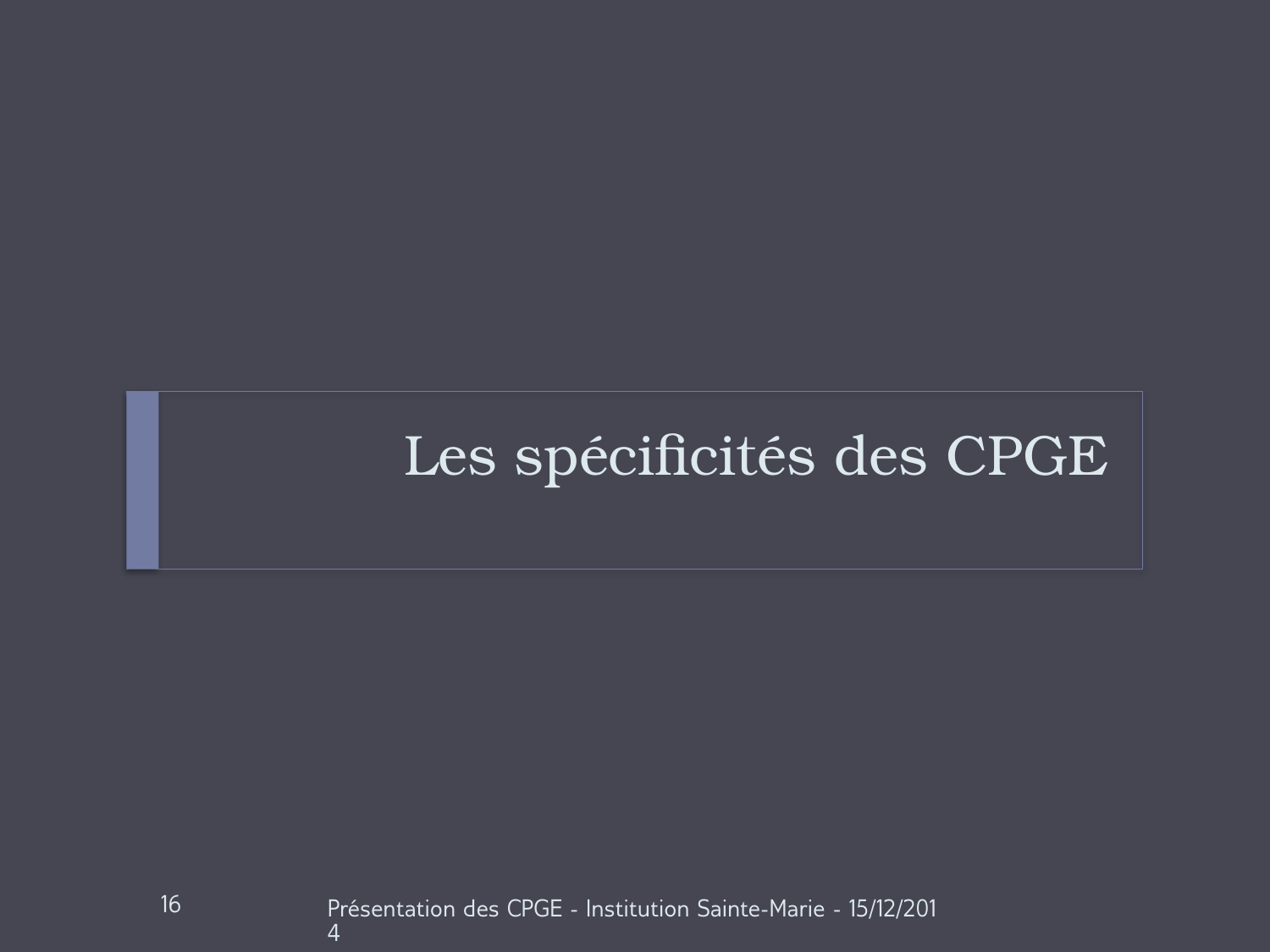

# Les spécificités des CPGE

16
Présentation des CPGE - Institution Sainte-Marie - 15/12/2014